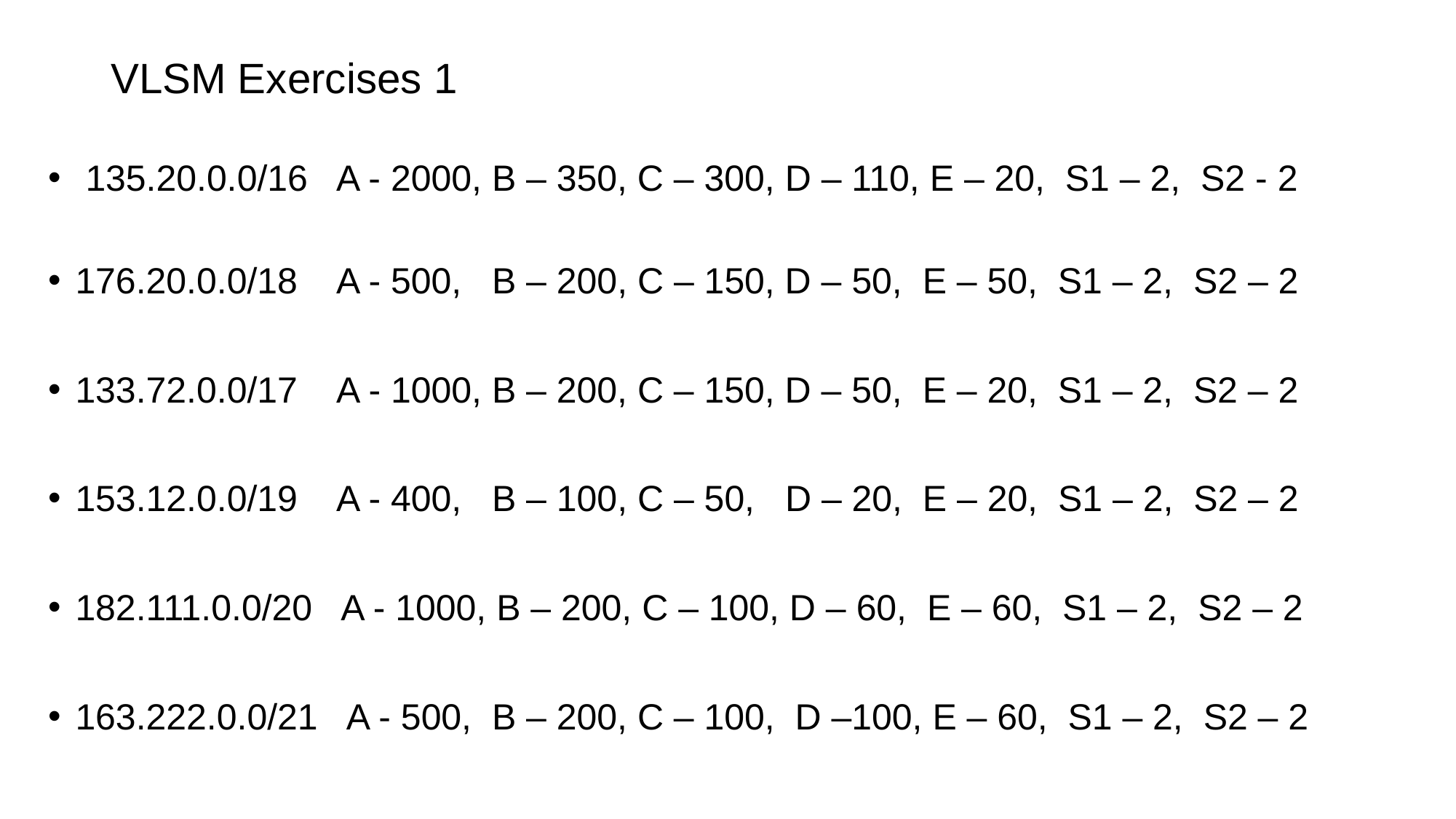

# VLSM Exercises 1
 135.20.0.0/16   A - 2000, B – 350, C – 300, D – 110, E – 20,  S1 – 2,  S2 - 2

176.20.0.0/18    A - 500,   B – 200, C – 150, D – 50,  E – 50,  S1 – 2,  S2 – 2

133.72.0.0/17    A - 1000, B – 200, C – 150, D – 50,  E – 20,  S1 – 2,  S2 – 2

153.12.0.0/19    A - 400,   B – 100, C – 50,   D – 20,  E – 20,  S1 – 2,  S2 – 2

182.111.0.0/20   A - 1000, B – 200, C – 100, D – 60,  E – 60,  S1 – 2,  S2 – 2

163.222.0.0/21   A - 500,  B – 200, C – 100,  D –100, E – 60,  S1 – 2,  S2 – 2